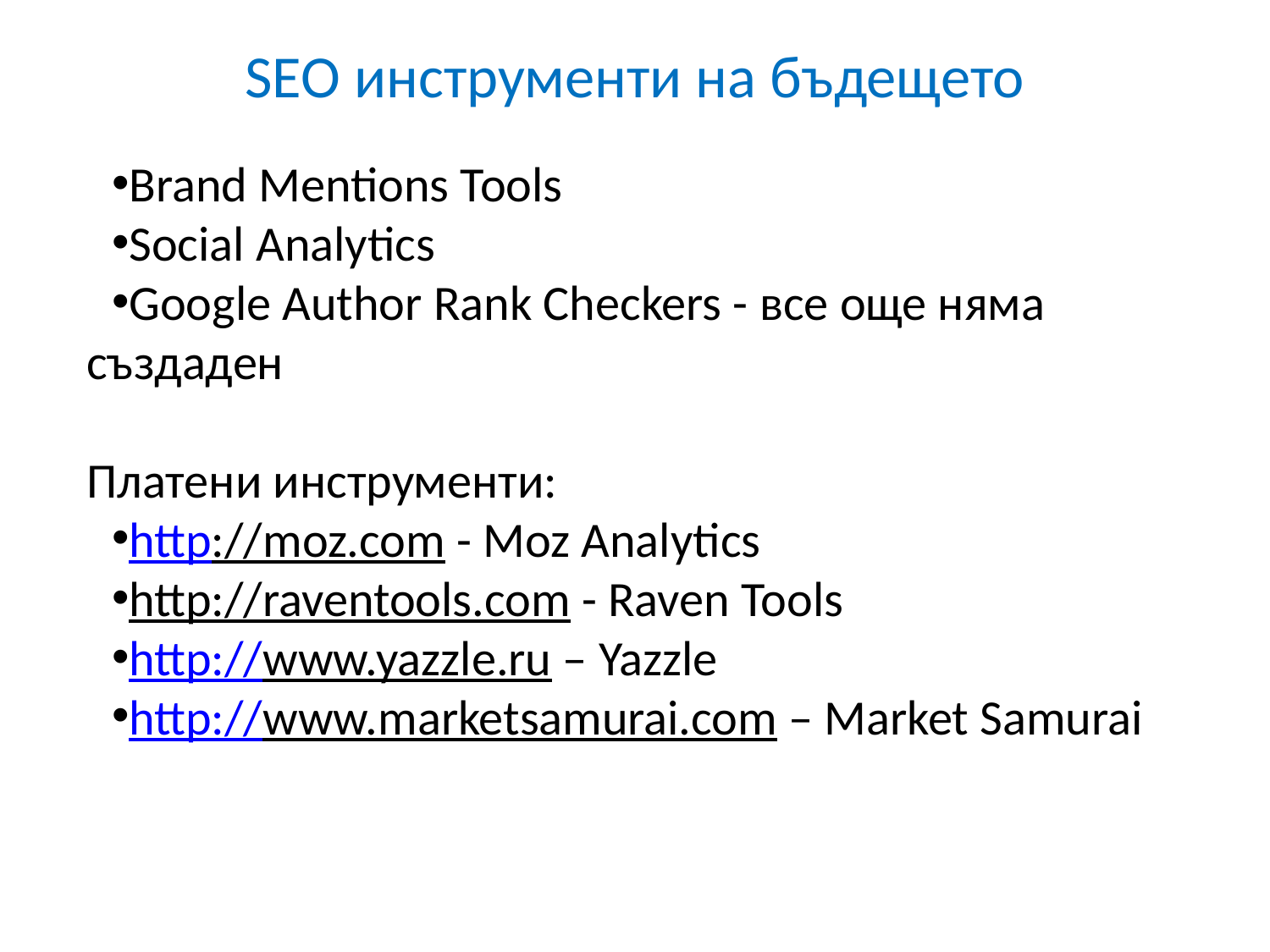

SEO инструменти на бъдещето
Brand Mentions Tools
Social Analytics
Google Author Rank Checkers - все още няма създаден

Платени инструменти:
http://moz.com - Moz Analytics
http://raventools.com - Raven Tools
http://www.yazzle.ru – Yazzle
http://www.marketsamurai.com – Market Samurai